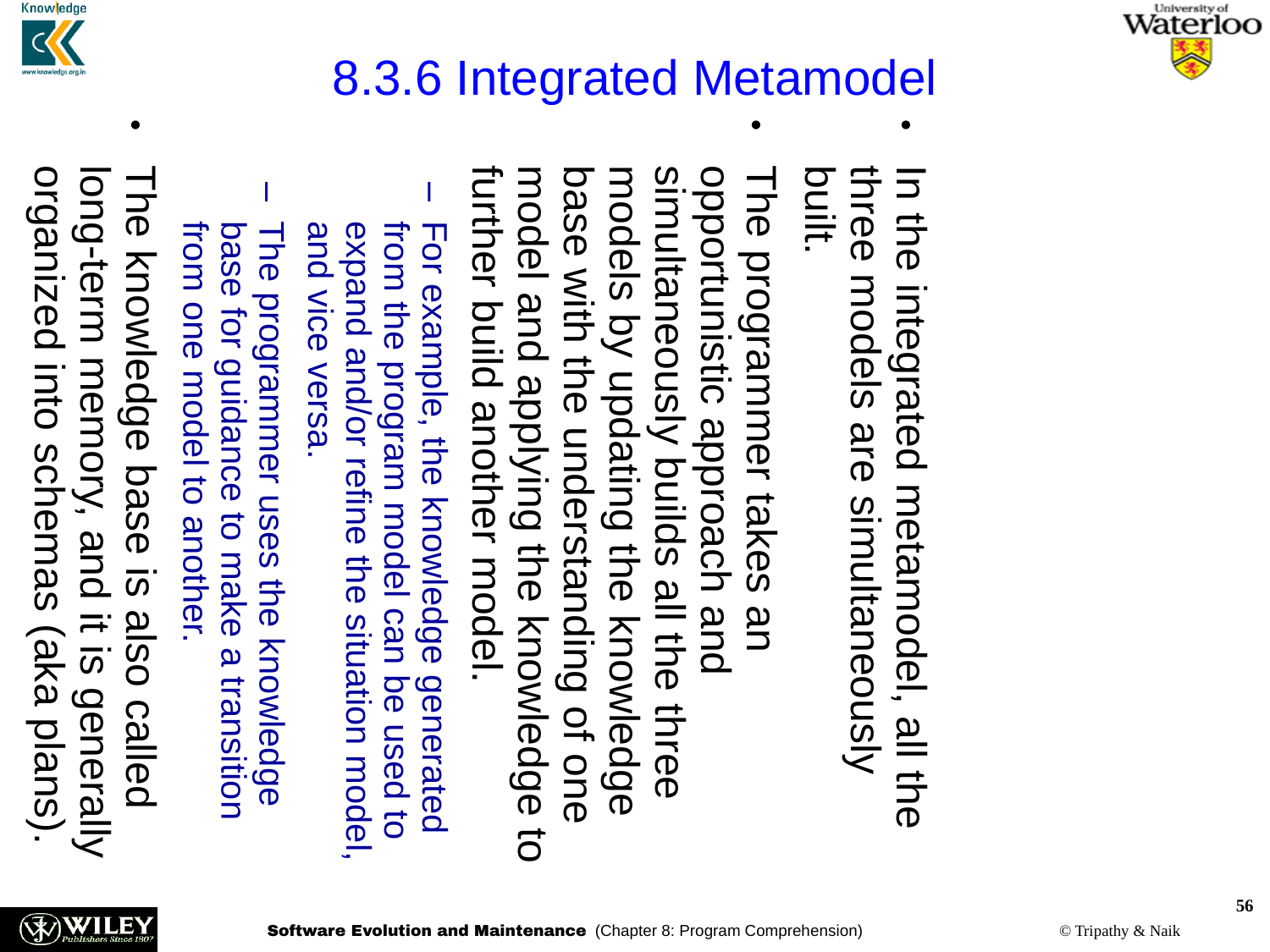

8.3.6 Integrated Metamodel
In the integrated metamodel, all the three models are simultaneously built.
The programmer takes an opportunistic approach and simultaneously builds all the three models by updating the knowledge base with the understanding of one model and applying the knowledge to further build another model.
For example, the knowledge generated from the program model can be used to expand and/or refine the situation model, and vice versa.
The programmer uses the knowledge base for guidance to make a transition from one model to another.
The knowledge base is also called long-term memory, and it is generally organized into schemas (aka plans).
56